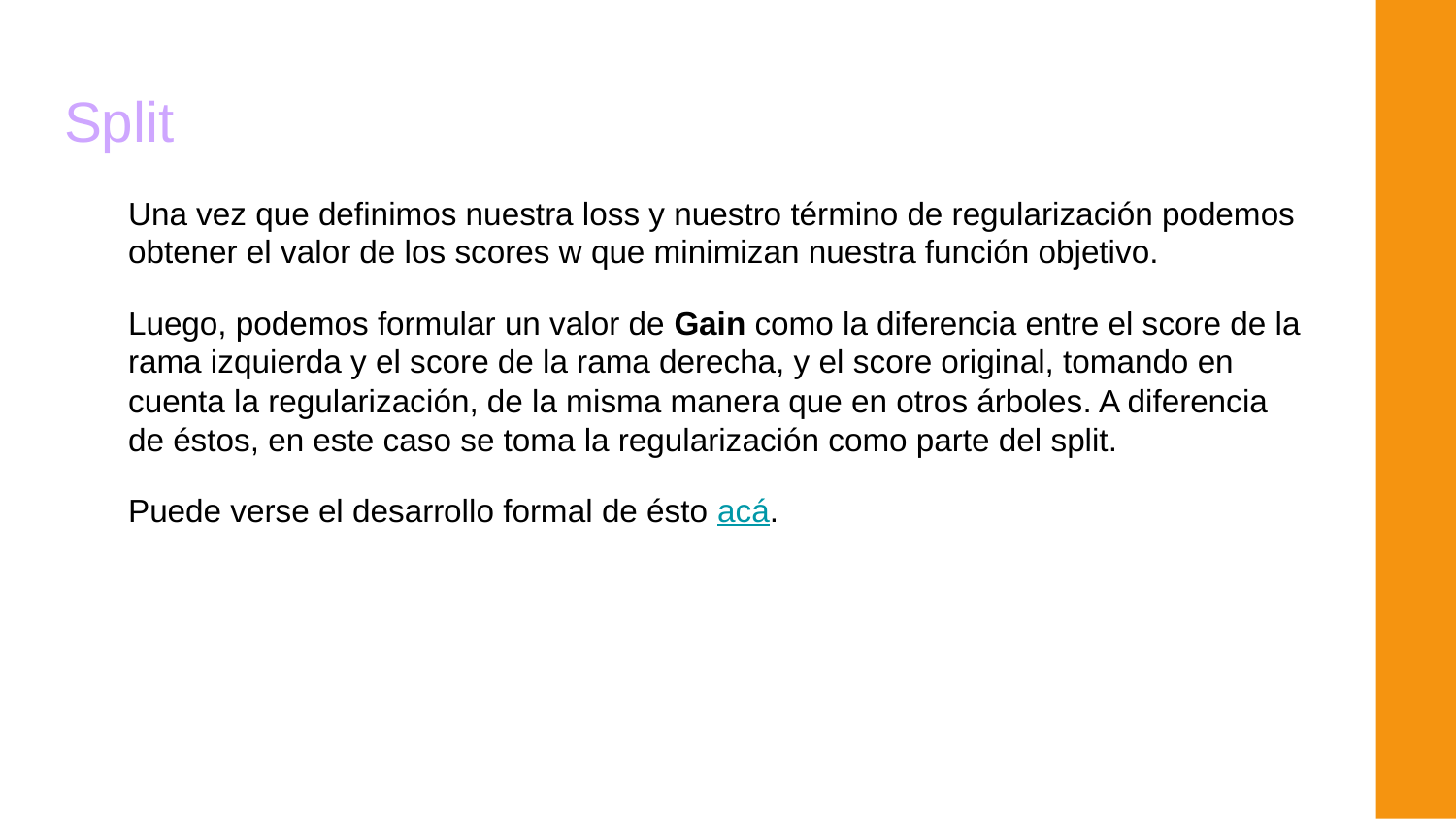

# Split
Una vez que definimos nuestra loss y nuestro término de regularización podemos obtener el valor de los scores w que minimizan nuestra función objetivo.
Luego, podemos formular un valor de Gain como la diferencia entre el score de la rama izquierda y el score de la rama derecha, y el score original, tomando en cuenta la regularización, de la misma manera que en otros árboles. A diferencia de éstos, en este caso se toma la regularización como parte del split.
Puede verse el desarrollo formal de ésto acá.